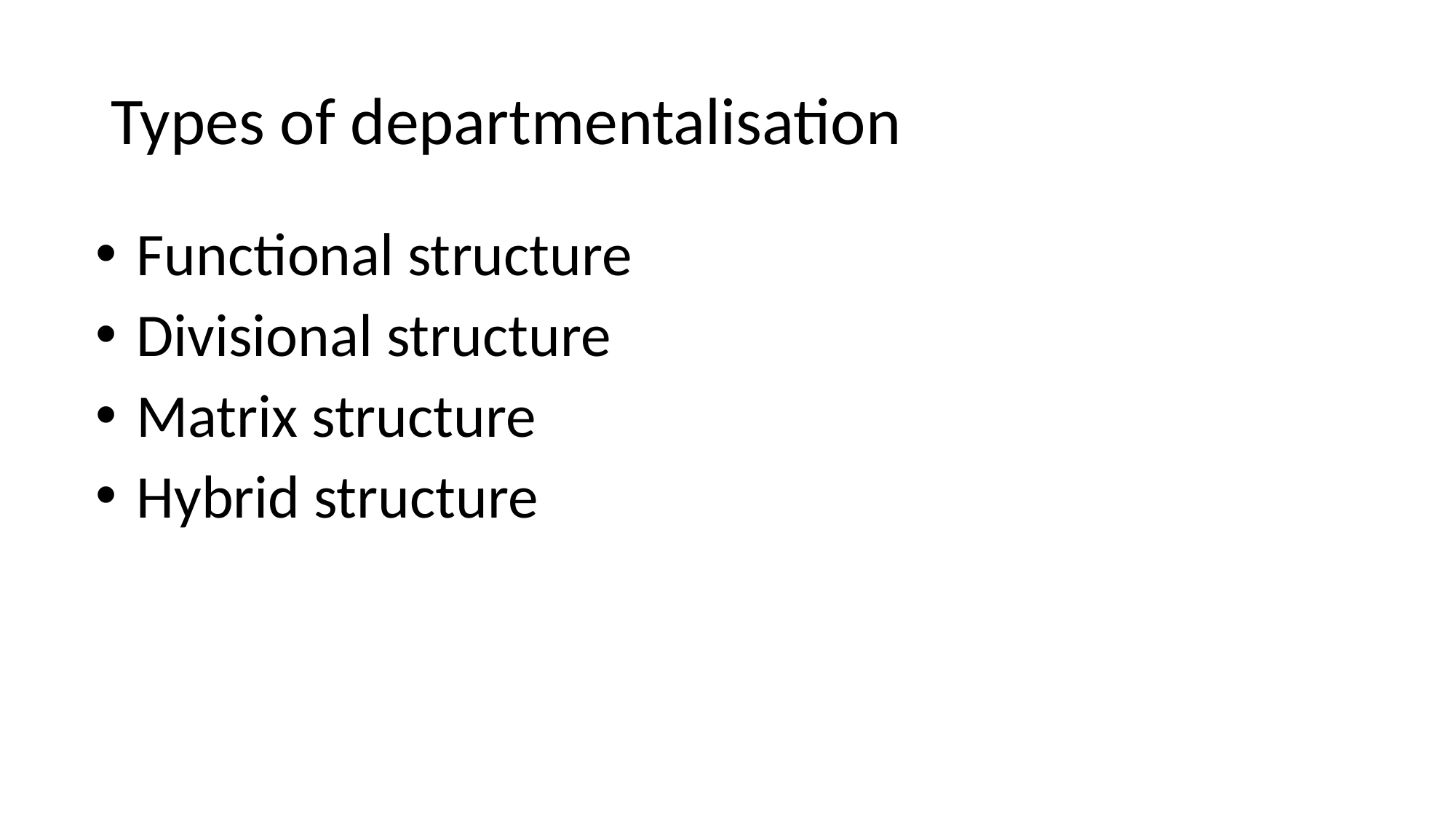

# Types of departmentalisation
 Functional structure
 Divisional structure
 Matrix structure
 Hybrid structure